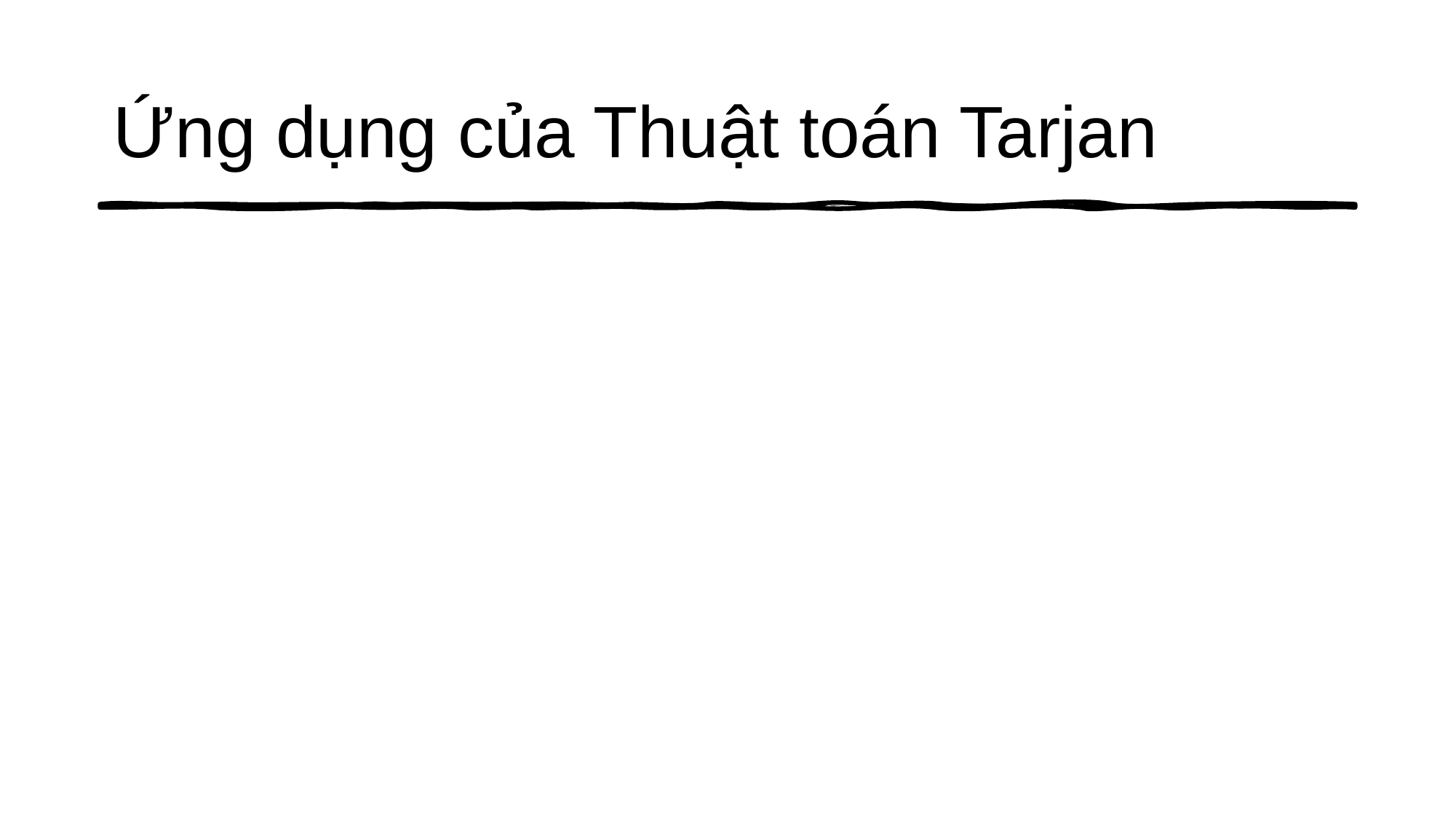

# Ứng dụng của Thuật toán Tarjan